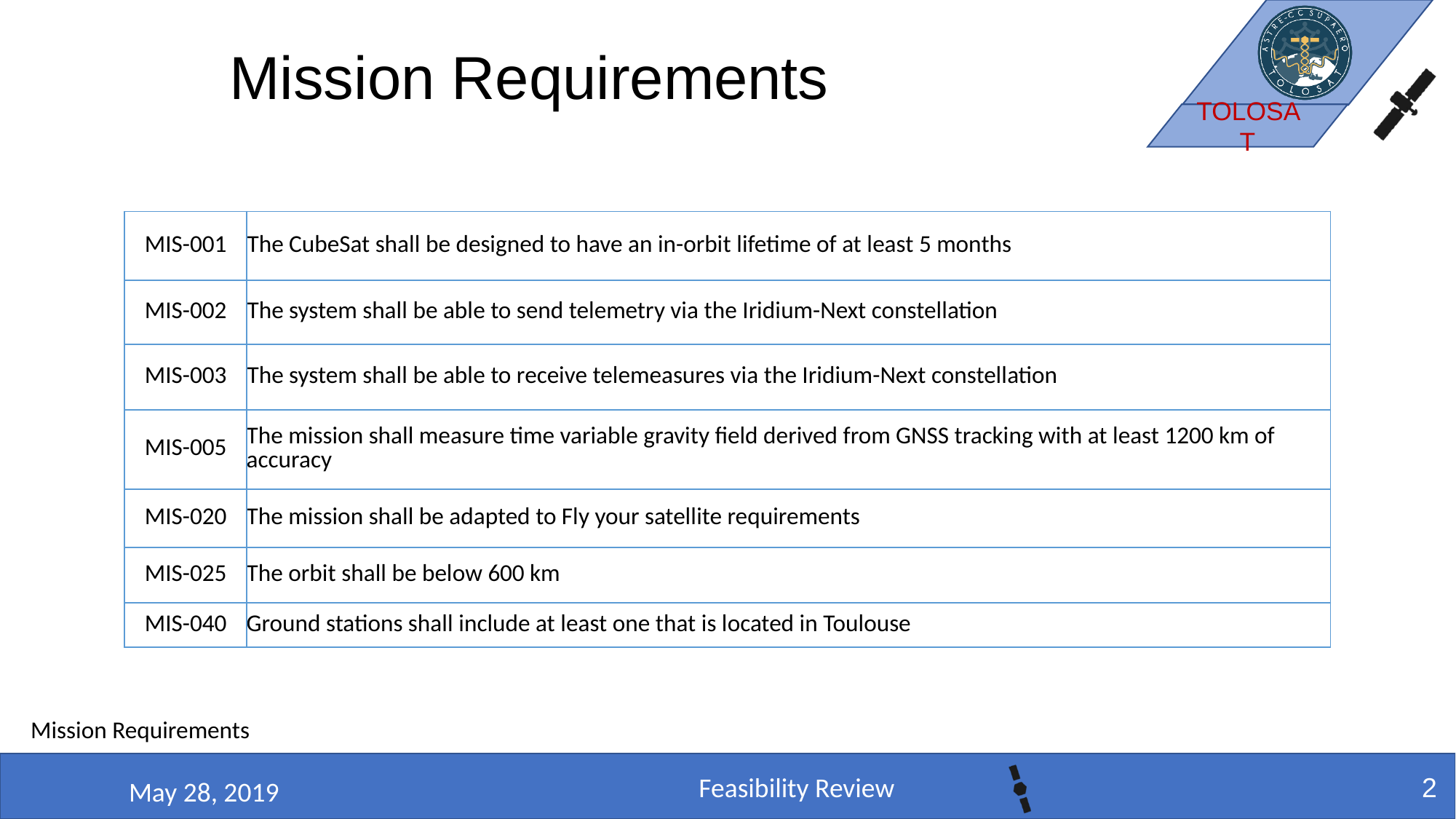

# Mission Requirements
| MIS-001 | The CubeSat shall be designed to have an in-orbit lifetime of at least 5 months |
| --- | --- |
| MIS-002 | The system shall be able to send telemetry via the Iridium-Next constellation |
| MIS-003 | The system shall be able to receive telemeasures via the Iridium-Next constellation |
| MIS-005 | The mission shall measure time variable gravity field derived from GNSS tracking with at least 1200 km of accuracy |
| MIS-020 | The mission shall be adapted to Fly your satellite requirements |
| MIS-025 | The orbit shall be below 600 km |
| MIS-040 | Ground stations shall include at least one that is located in Toulouse |
Mission Requirements
2